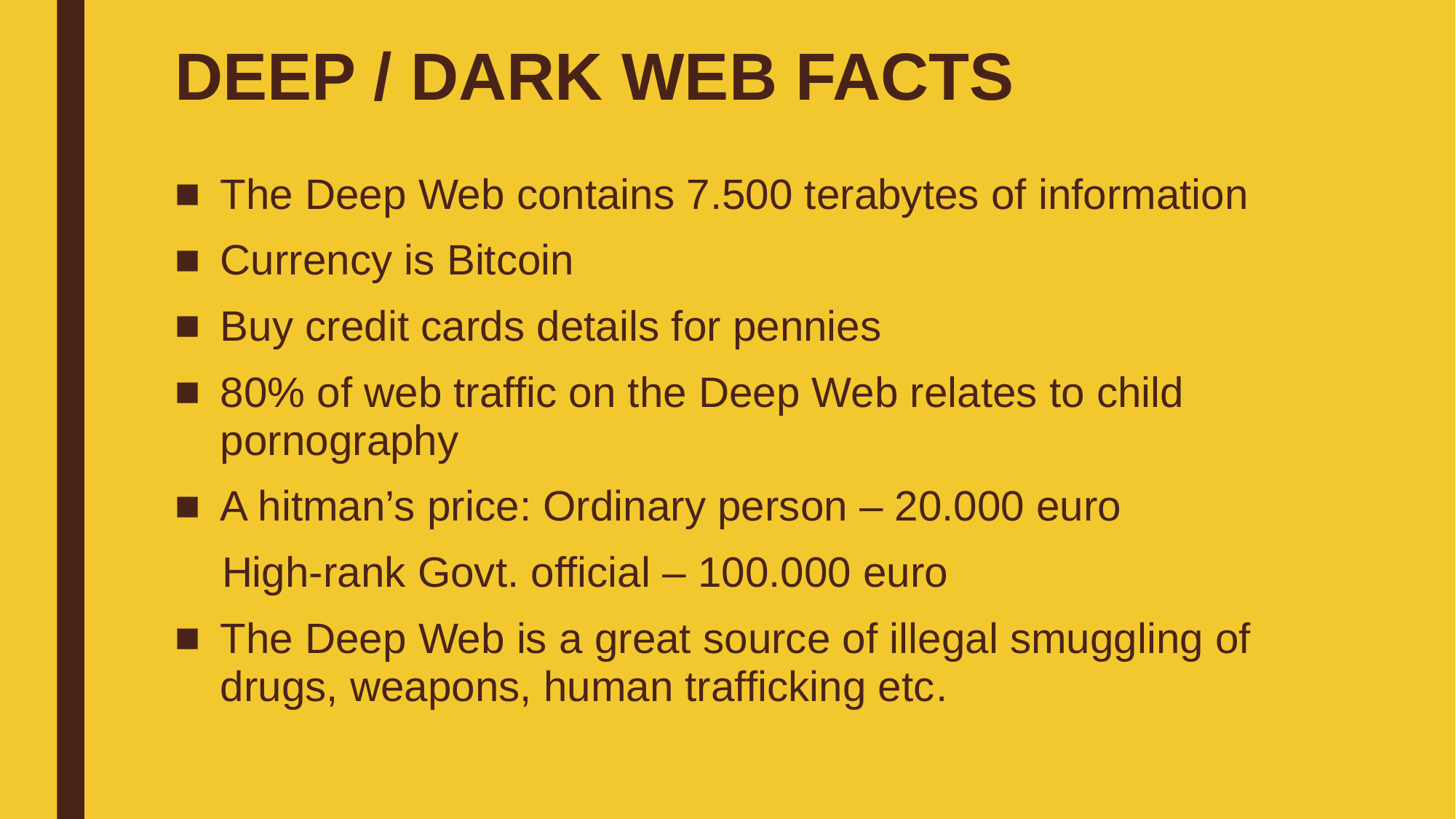

# DEEP / DARK WEB FACTS
The Deep Web contains 7.500 terabytes of information
Currency is Bitcoin
Buy credit cards details for pennies
80% of web traffic on the Deep Web relates to child pornography
A hitman’s price: Ordinary person – 20.000 euro
    High-rank Govt. official – 100.000 euro
The Deep Web is a great source of illegal smuggling of drugs, weapons, human trafficking etc.